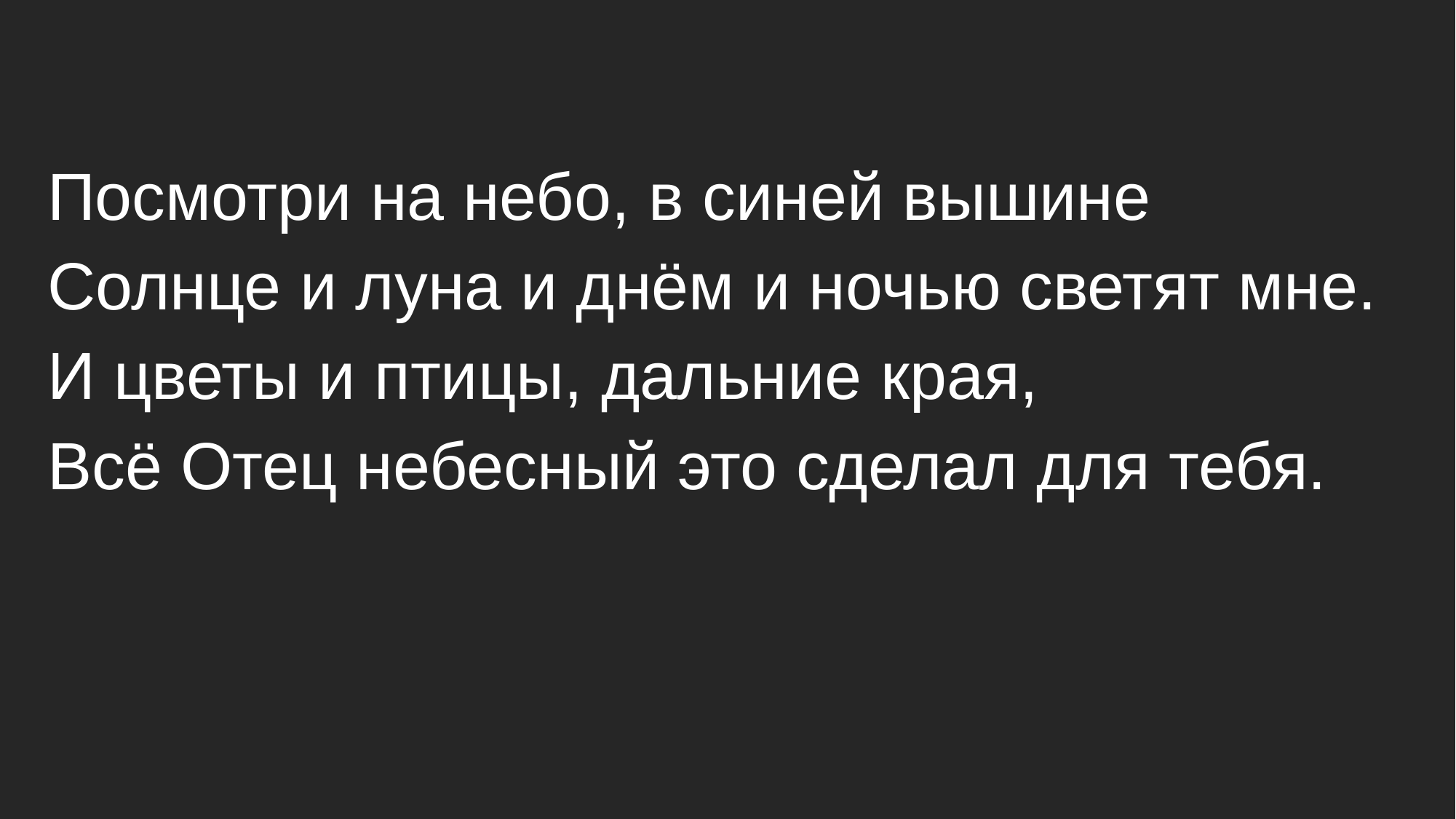

Посмотри на небо, в синей вышине
Солнце и луна и днём и ночью светят мне.
И цветы и птицы, дальние края,
Всё Отец небесный это сделал для тебя.